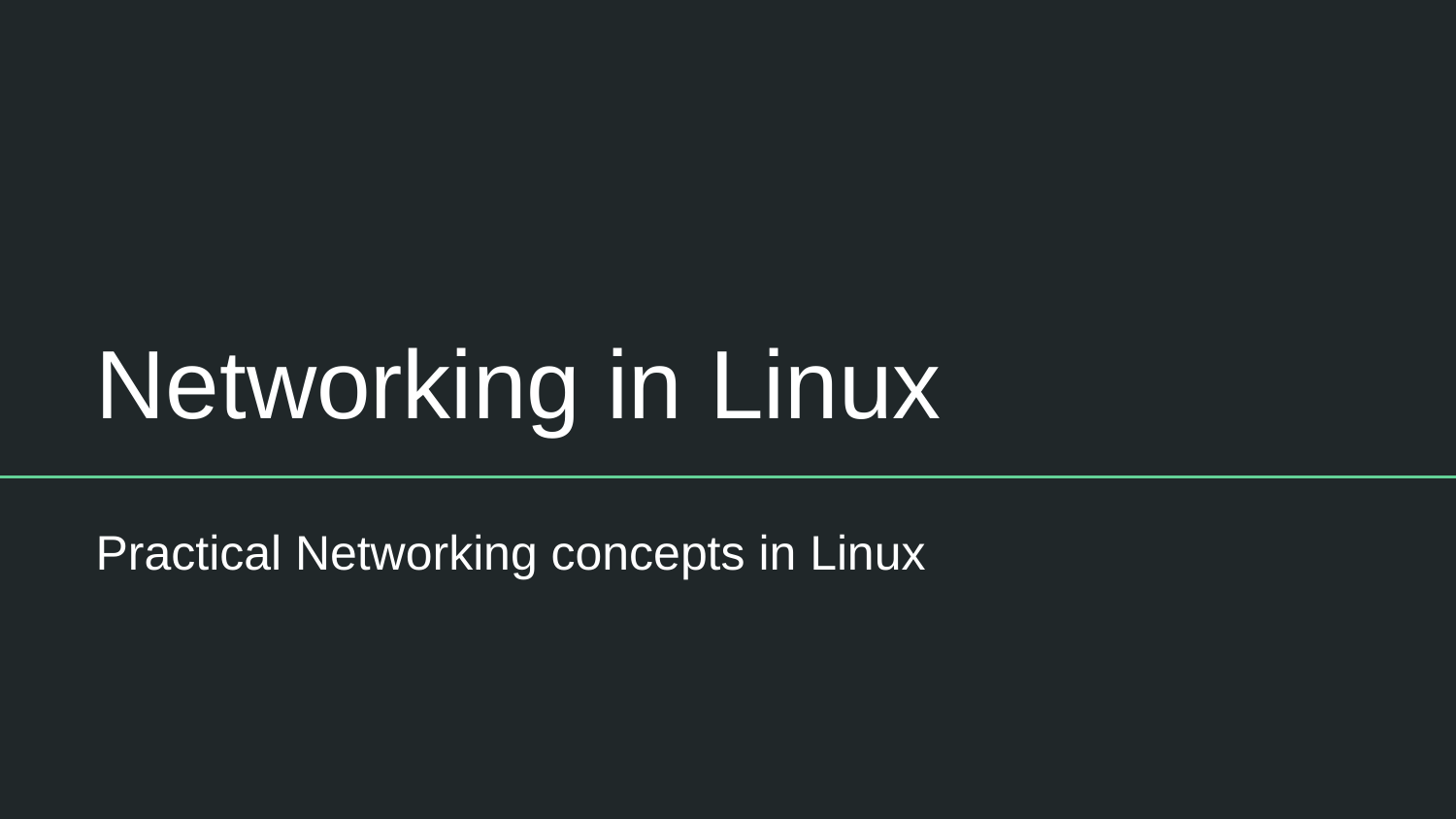

# Networking in Linux
Practical Networking concepts in Linux